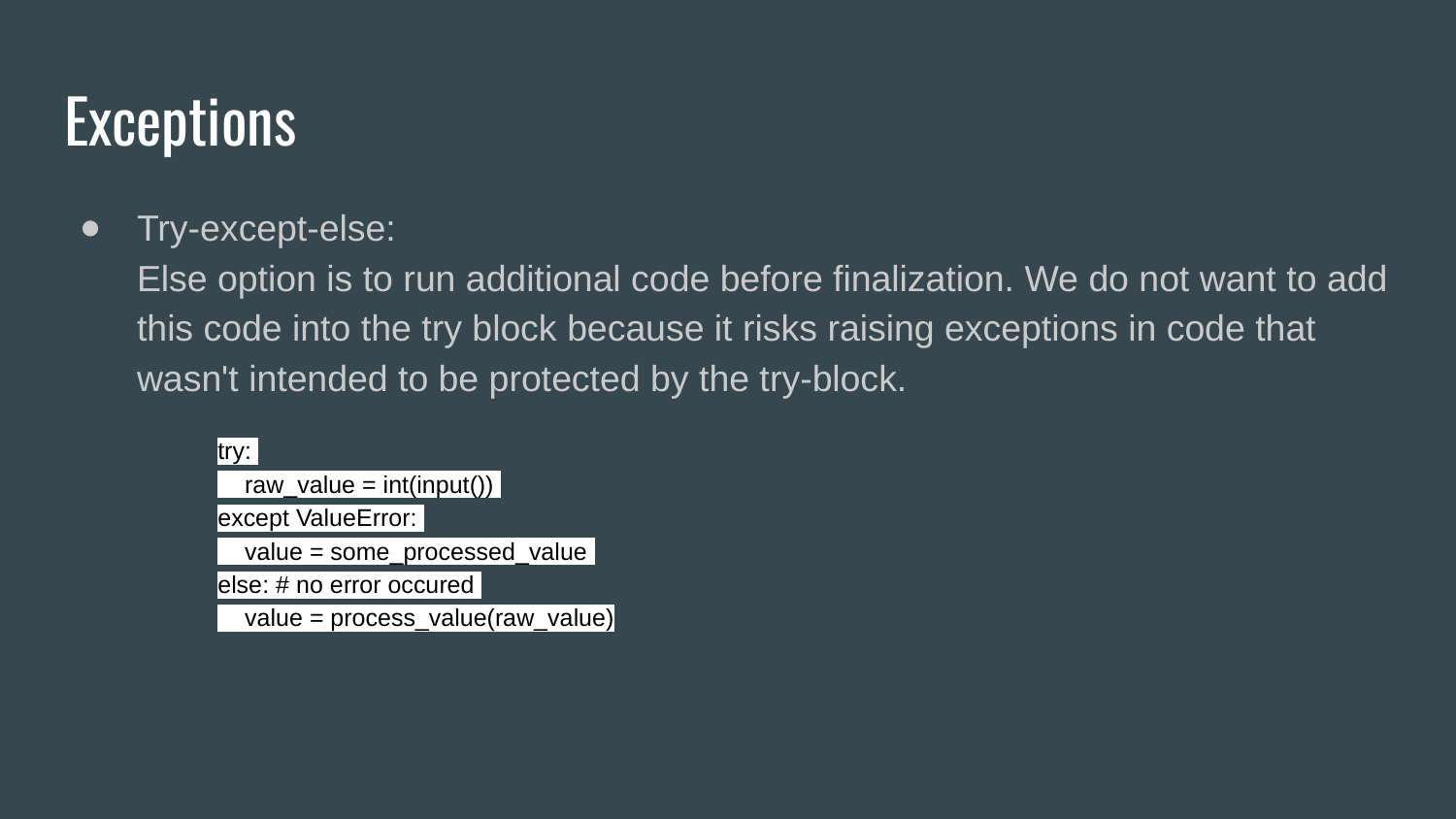

# Exceptions
Try-except-else:
Else option is to run additional code before finalization. We do not want to add this code into the try block because it risks raising exceptions in code that wasn't intended to be protected by the try-block.
try:
    raw_value = int(input())
except ValueError:
    value = some_processed_value
else: # no error occured
    value = process_value(raw_value)